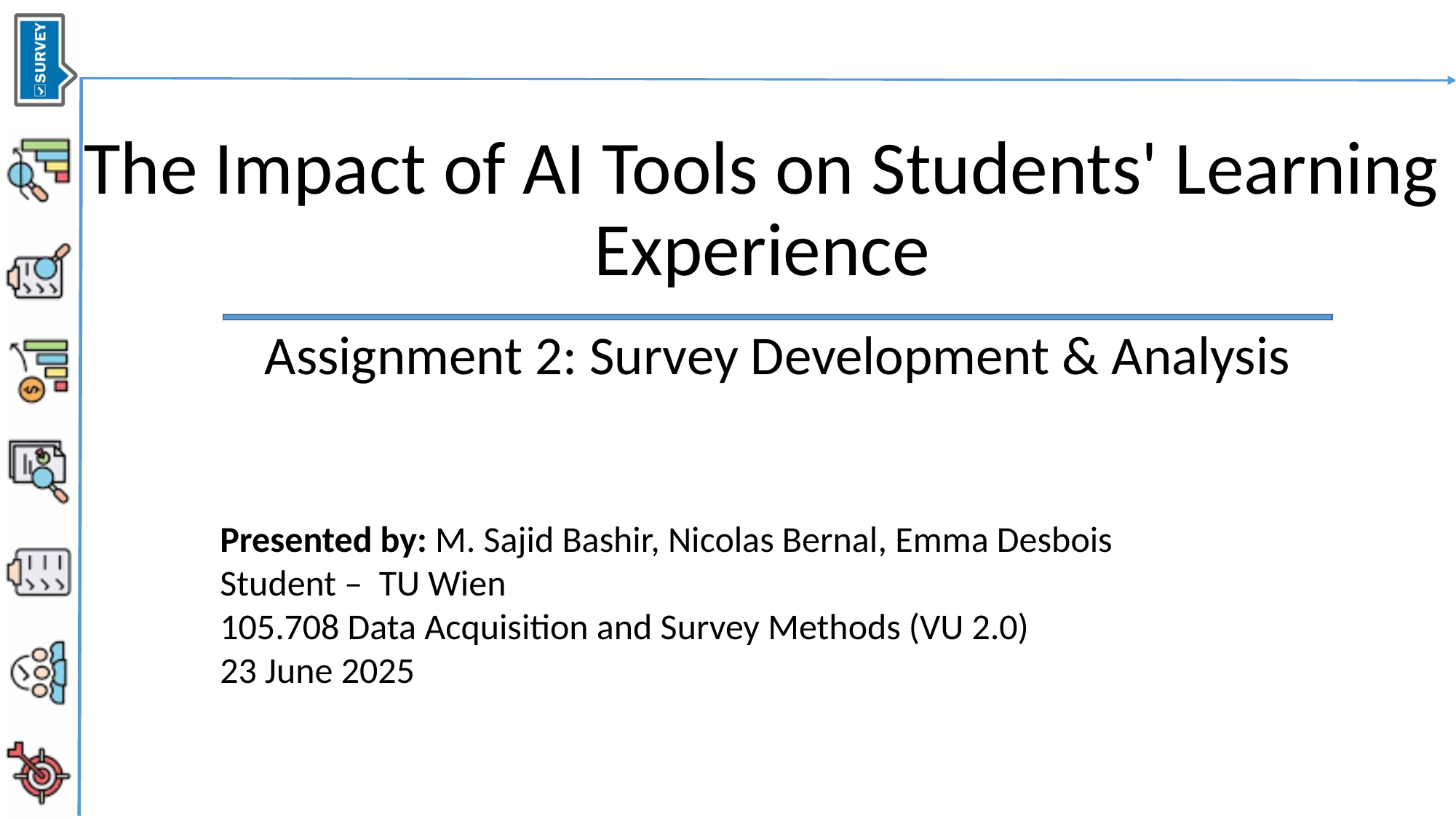

# The Impact of AI Tools on Students' Learning Experience

Assignment 2: Survey Development & Analysis
Presented by: M. Sajid Bashir, Nicolas Bernal, Emma Desbois
Student –  TU Wien
105.708 Data Acquisition and Survey Methods (VU 2.0)
23 June 2025